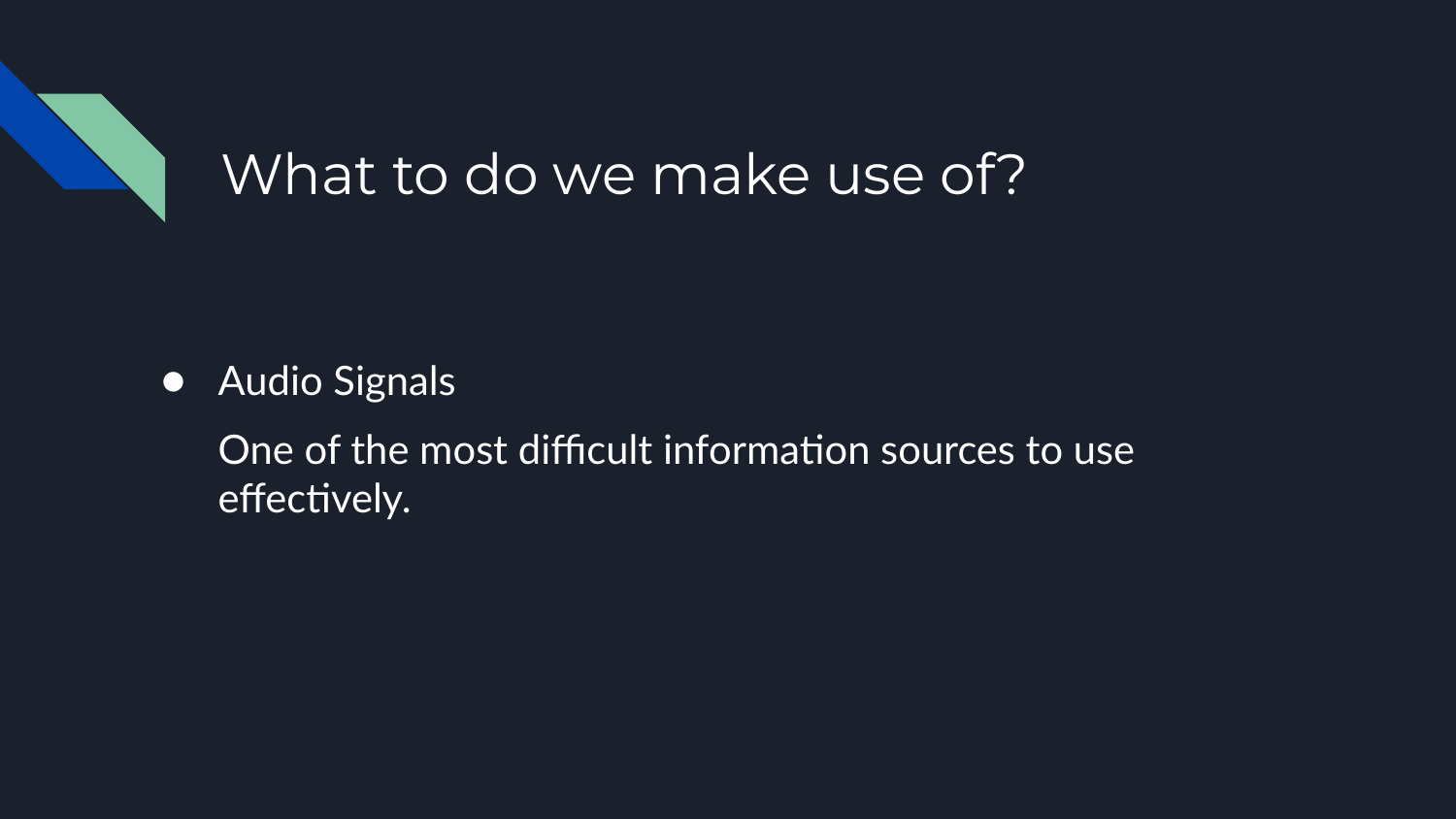

# What to do we make use of?
Audio Signals
One of the most difficult information sources to use effectively.